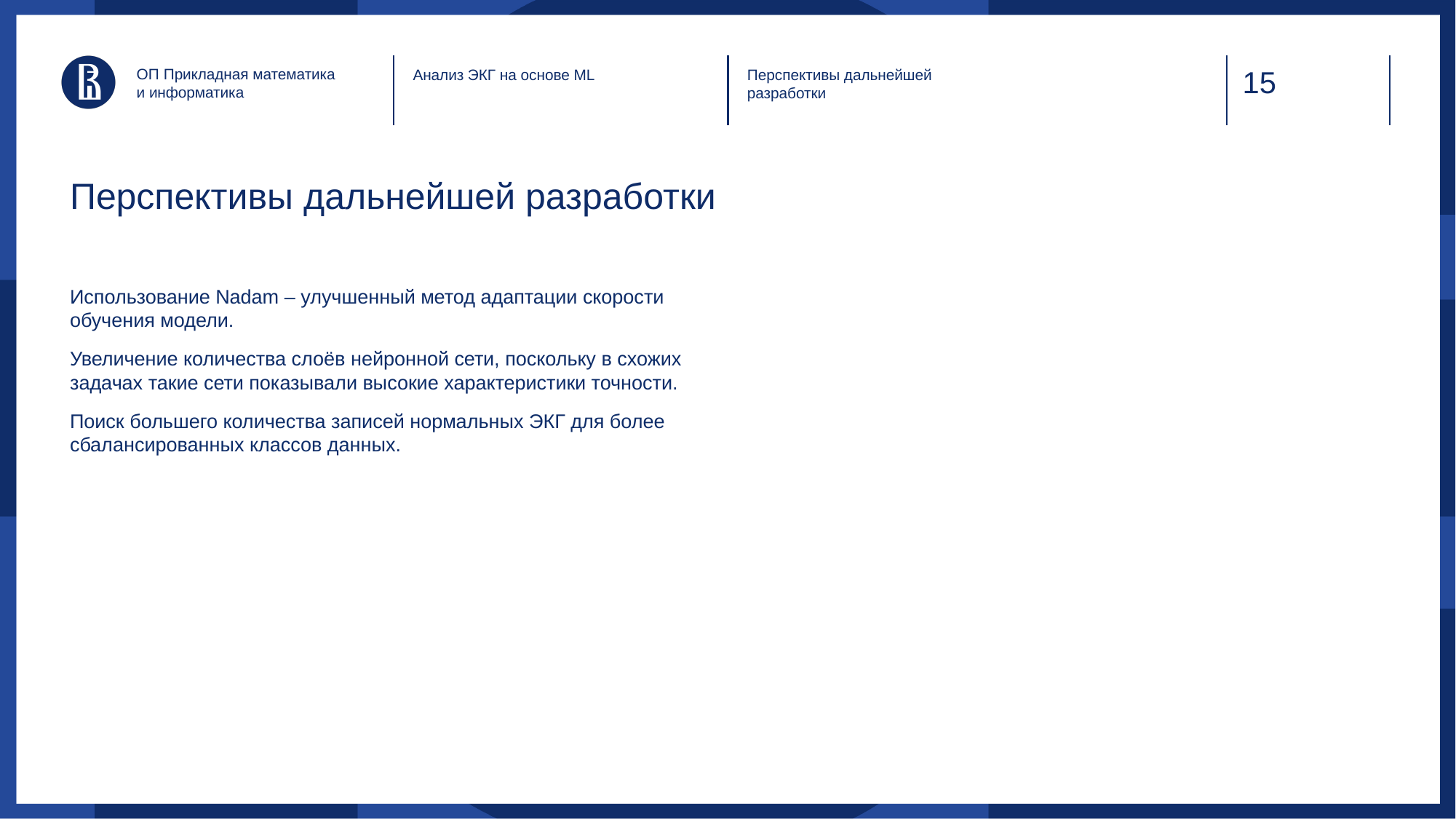

ОП Прикладная математика
и информатика

Анализ ЭКГ на основе ML

Перспективы дальнейшей разработки
# Перспективы дальнейшей разработки
Использование Nadam – улучшенный метод адаптации скорости обучения модели.
Увеличение количества слоёв нейронной сети, поскольку в схожих задачах такие сети показывали высокие характеристики точности.
Поиск большего количества записей нормальных ЭКГ для более сбалансированных классов данных.